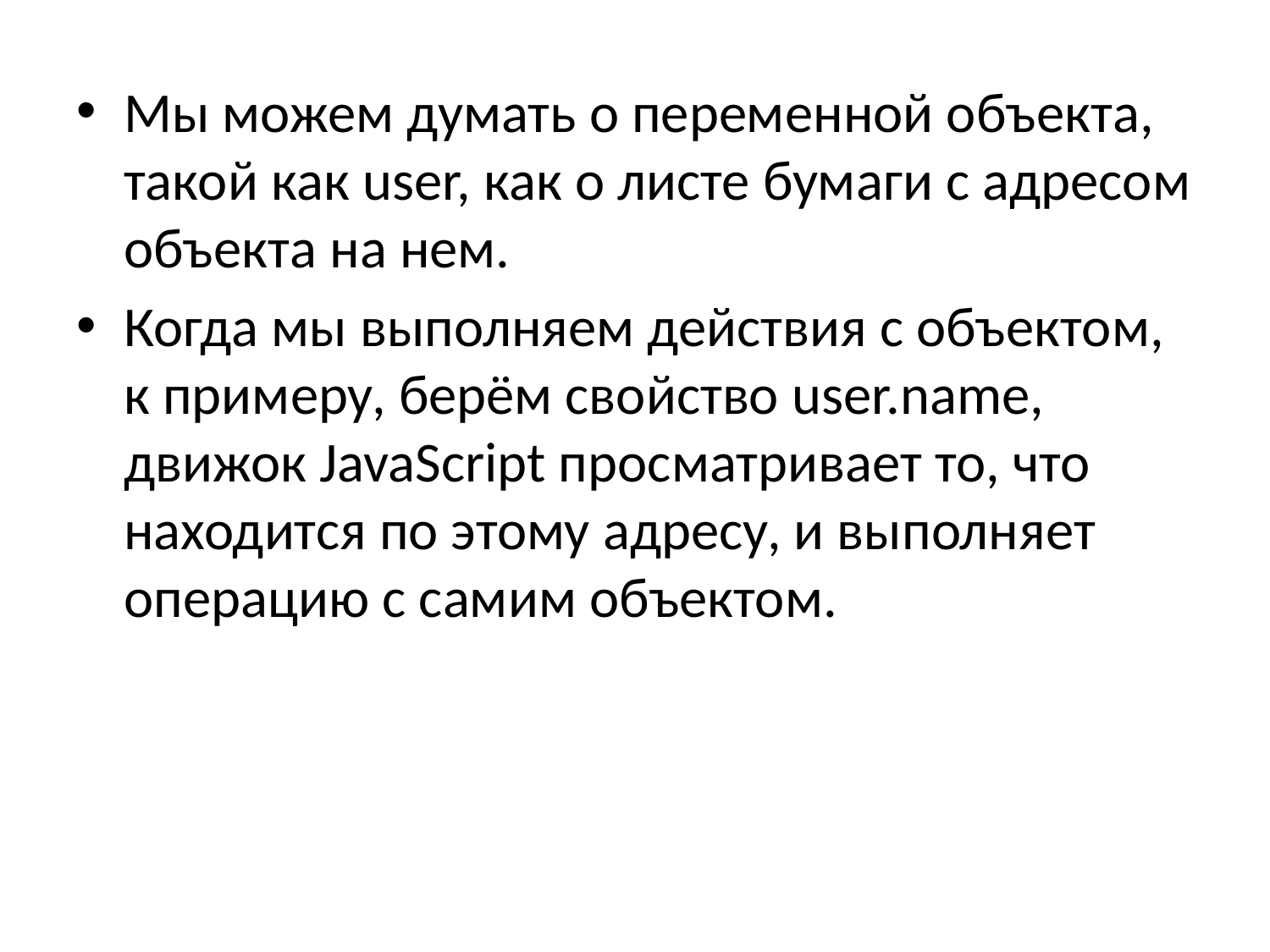

Мы можем думать о переменной объекта, такой как user, как о листе бумаги с адресом объекта на нем.
Когда мы выполняем действия с объектом, к примеру, берём свойство user.name, движок JavaScript просматривает то, что находится по этому адресу, и выполняет операцию с самим объектом.